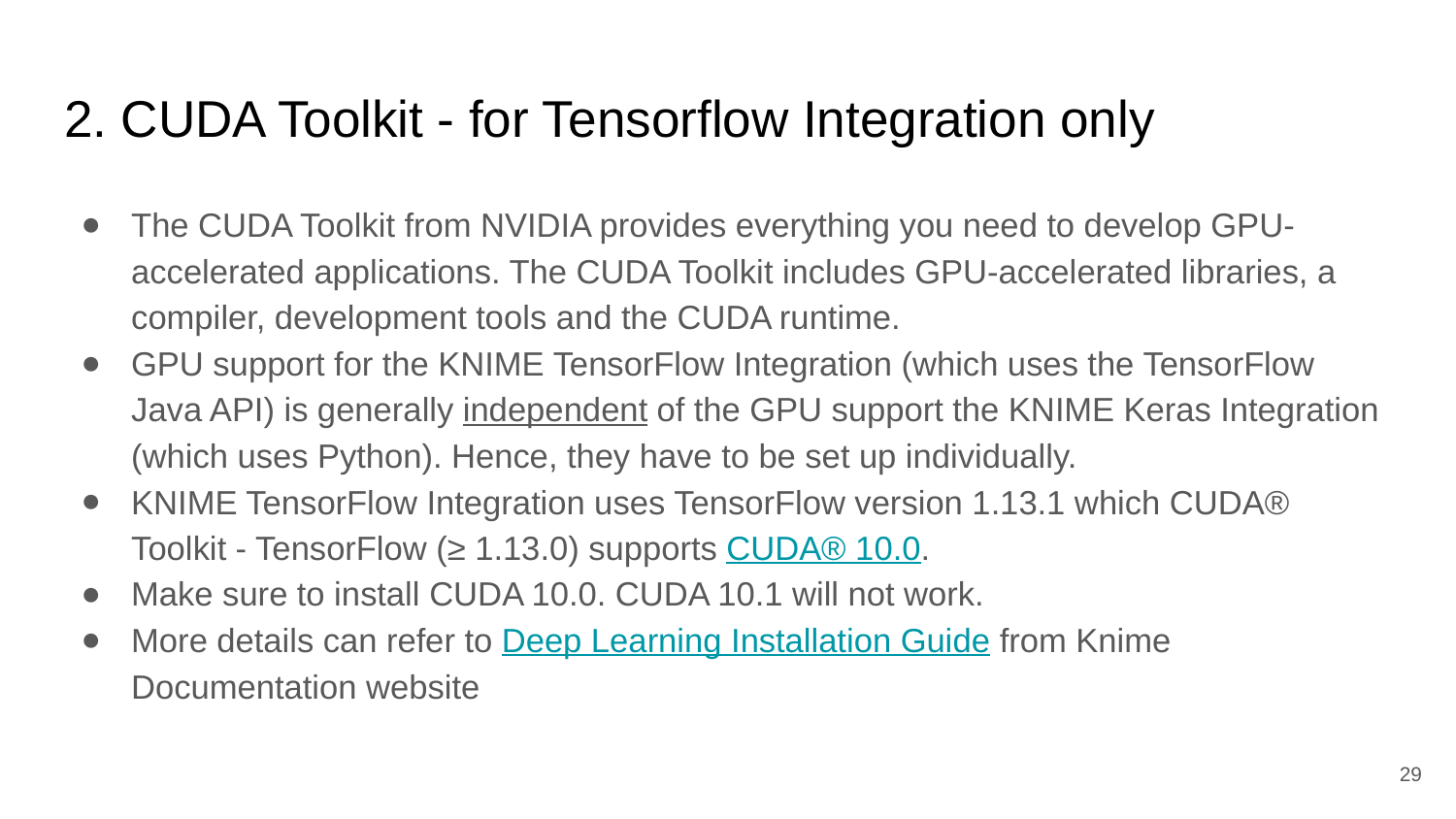

# 2. CUDA Toolkit - for Tensorflow Integration only
The CUDA Toolkit from NVIDIA provides everything you need to develop GPU-accelerated applications. The CUDA Toolkit includes GPU-accelerated libraries, a compiler, development tools and the CUDA runtime.
GPU support for the KNIME TensorFlow Integration (which uses the TensorFlow Java API) is generally independent of the GPU support the KNIME Keras Integration (which uses Python). Hence, they have to be set up individually.
KNIME TensorFlow Integration uses TensorFlow version 1.13.1 which CUDA® Toolkit - TensorFlow (≥ 1.13.0) supports CUDA® 10.0.
Make sure to install CUDA 10.0. CUDA 10.1 will not work.
More details can refer to Deep Learning Installation Guide from Knime Documentation website
29